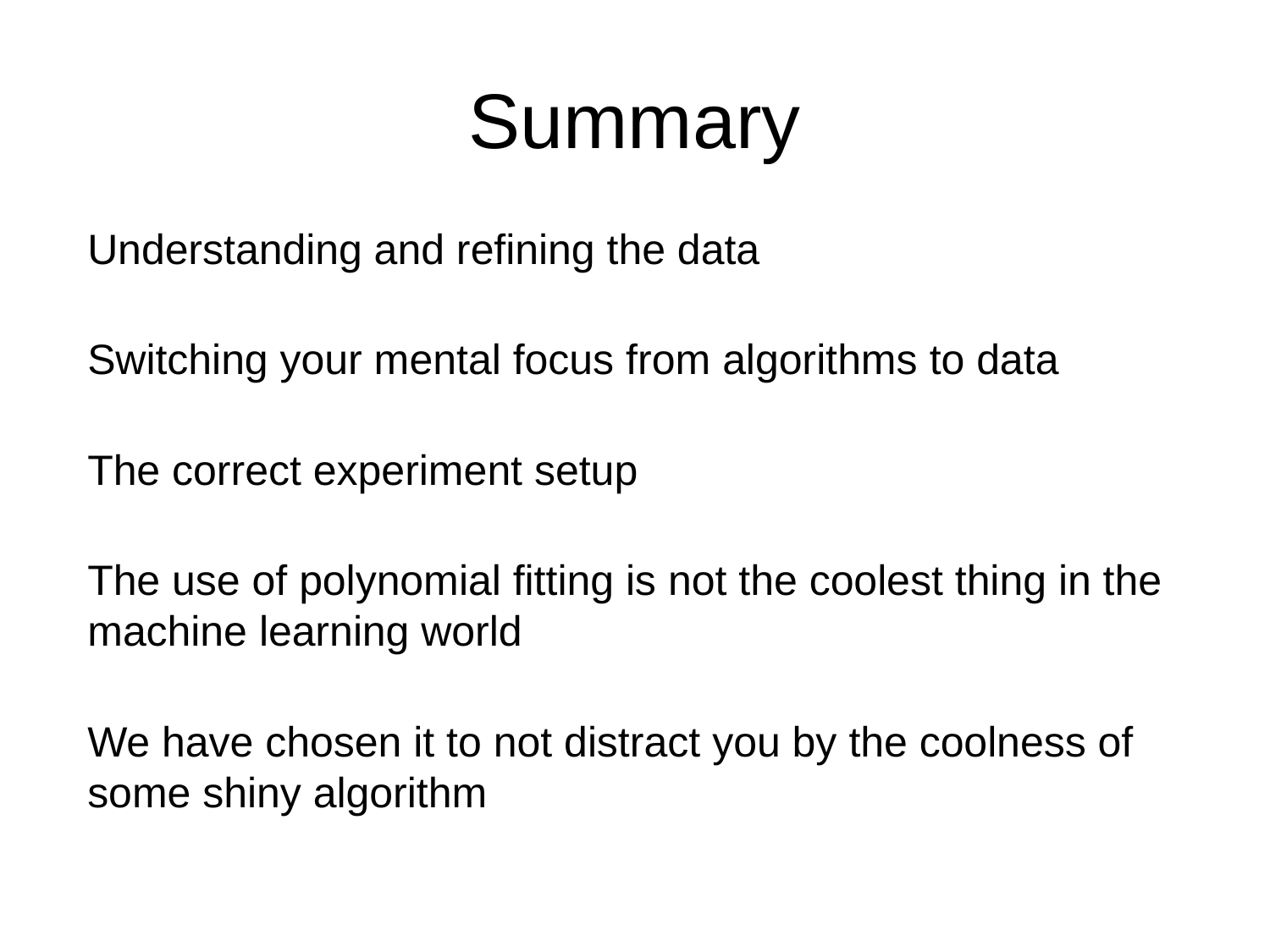

# Summary
Understanding and refining the data
Switching your mental focus from algorithms to data
The correct experiment setup
The use of polynomial fitting is not the coolest thing in the machine learning world
We have chosen it to not distract you by the coolness of some shiny algorithm